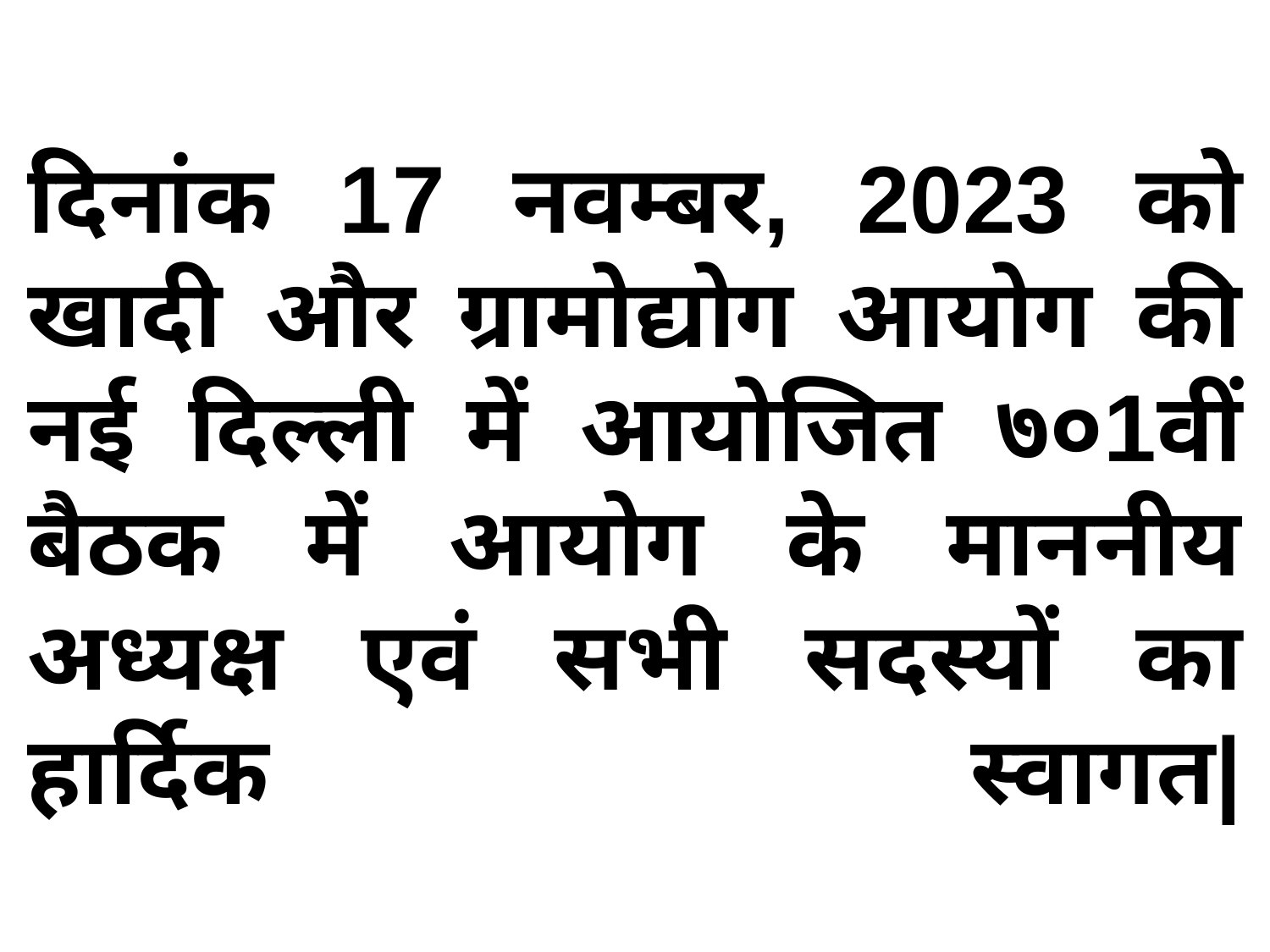

# दिनांक 17 नवम्बर, 2023 को खादी और ग्रामोद्योग आयोग की नई दिल्ली में आयोजित ७०1वीं बैठक में आयोग के माननीय अध्यक्ष एवं सभी सदस्यों का हार्दिक स्वागत|